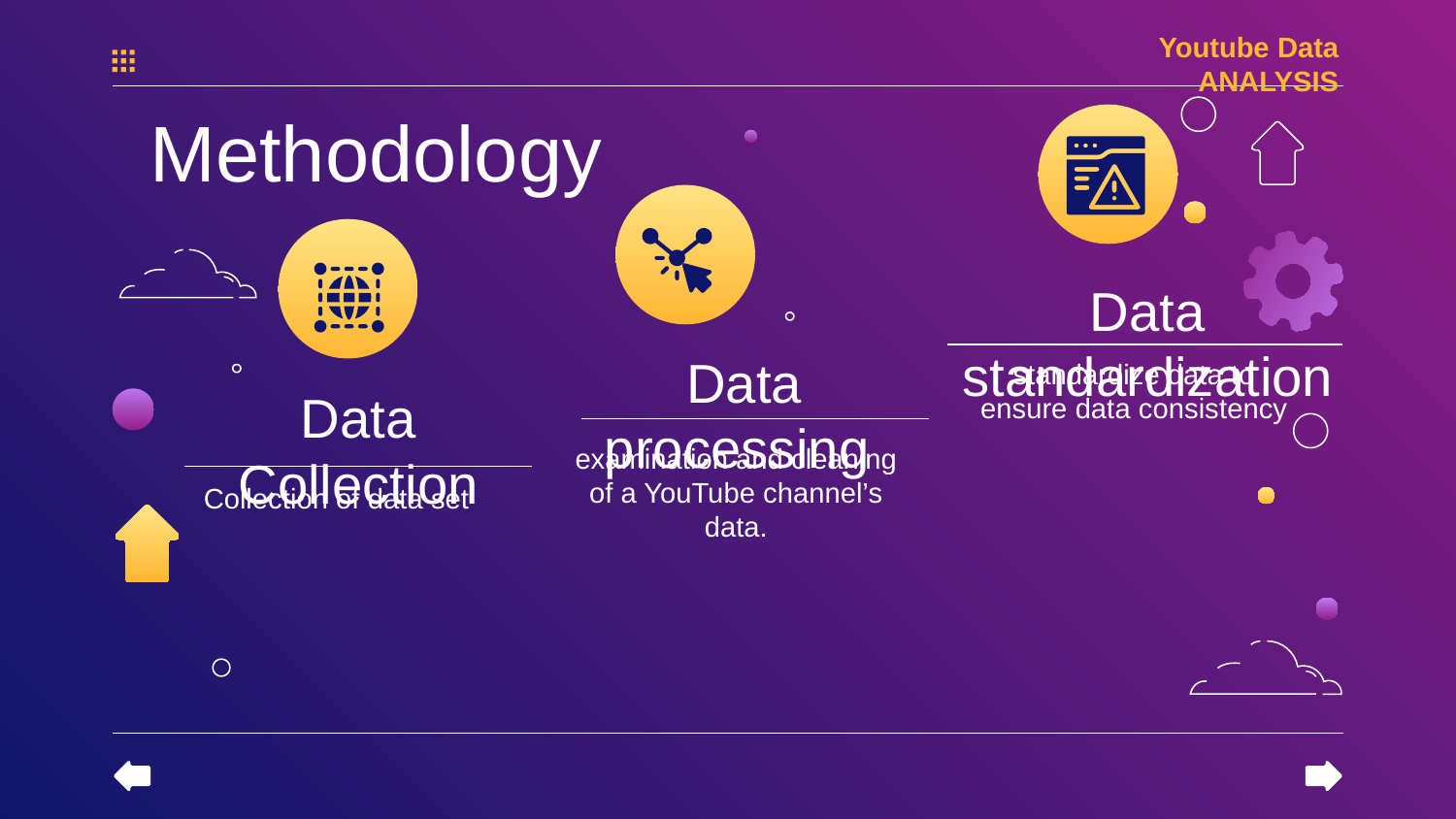

Youtube Data ANALYSIS

 Methodology

Data standardization

Data processing
standardize data to ensure data consistency

# Data Collection

examination and cleaning of a YouTube channel’s data.
Collection of data set